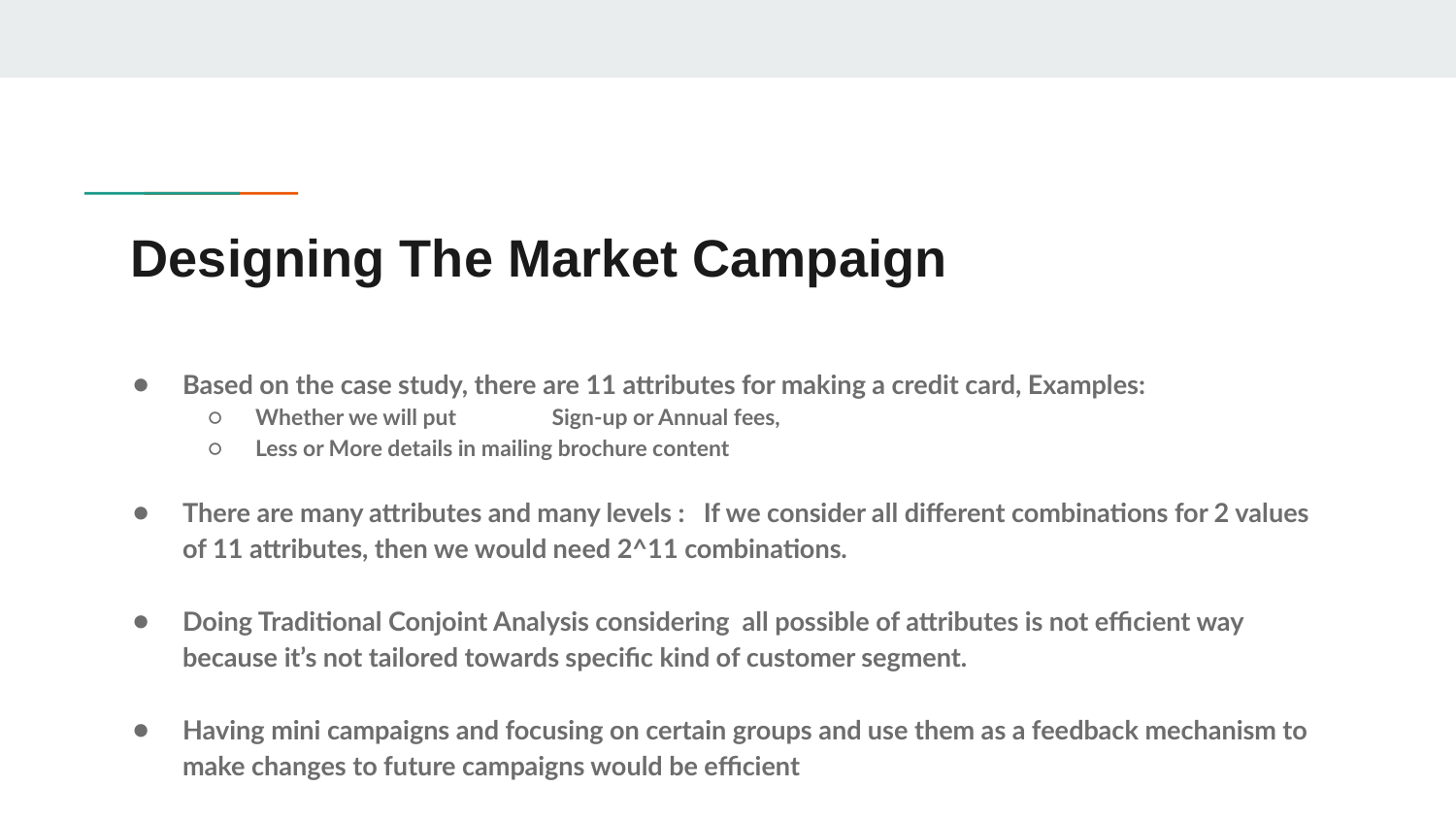

# Designing The Market Campaign
Based on the case study, there are 11 attributes for making a credit card, Examples:
Whether we will put	 Sign-up or Annual fees,
Less or More details in mailing brochure content
There are many attributes and many levels :   If we consider all different combinations for 2 values of 11 attributes, then we would need 2^11 combinations.
Doing Traditional Conjoint Analysis considering  all possible of attributes is not efficient way because it’s not tailored towards specific kind of customer segment.
Having mini campaigns and focusing on certain groups and use them as a feedback mechanism to make changes to future campaigns would be efficient